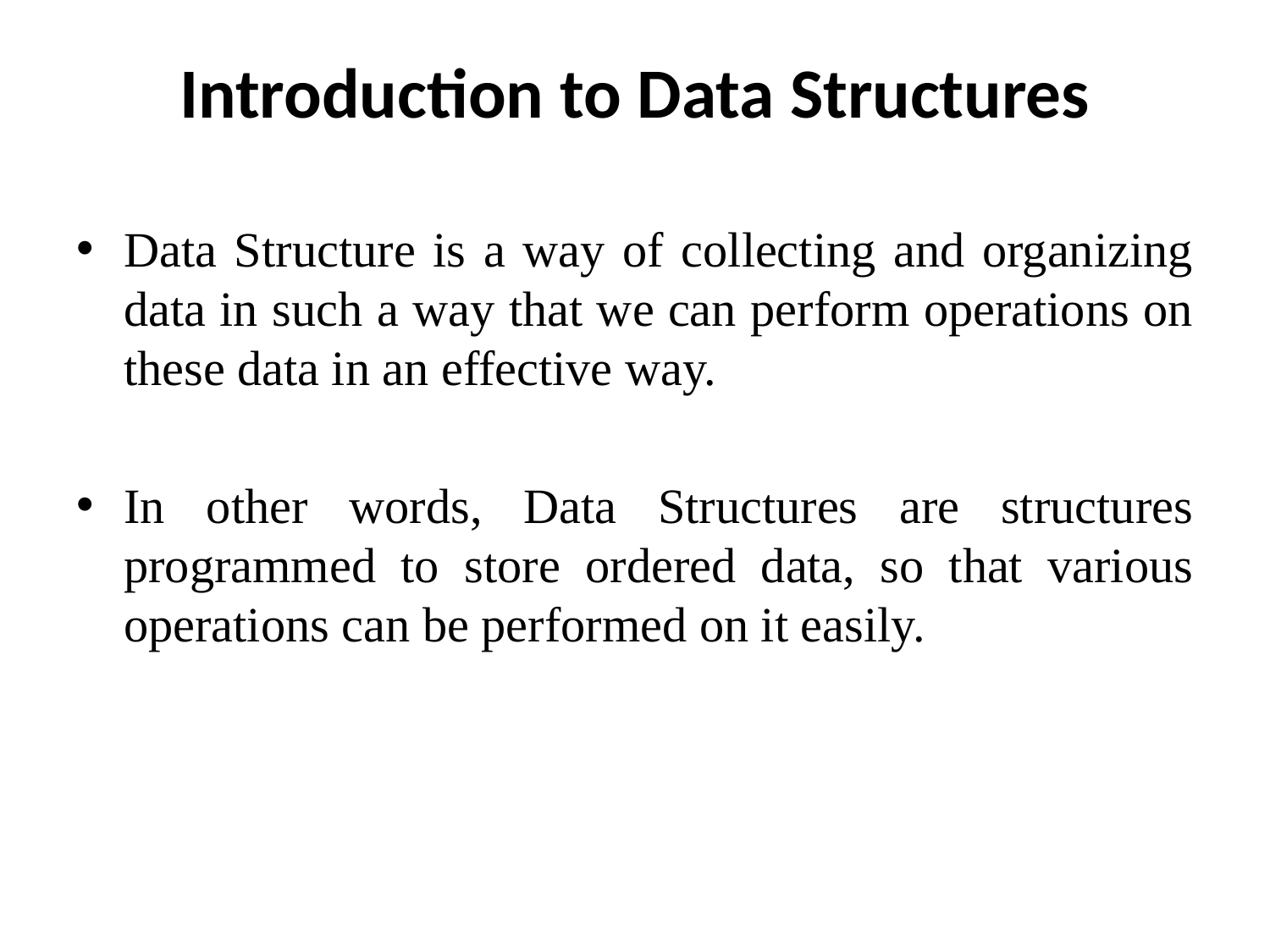

# Introduction to Data Structures
Data Structure is a way of collecting and organizing data in such a way that we can perform operations on these data in an effective way.

In other words, Data Structures are structures programmed to store ordered data, so that various operations can be performed on it easily.